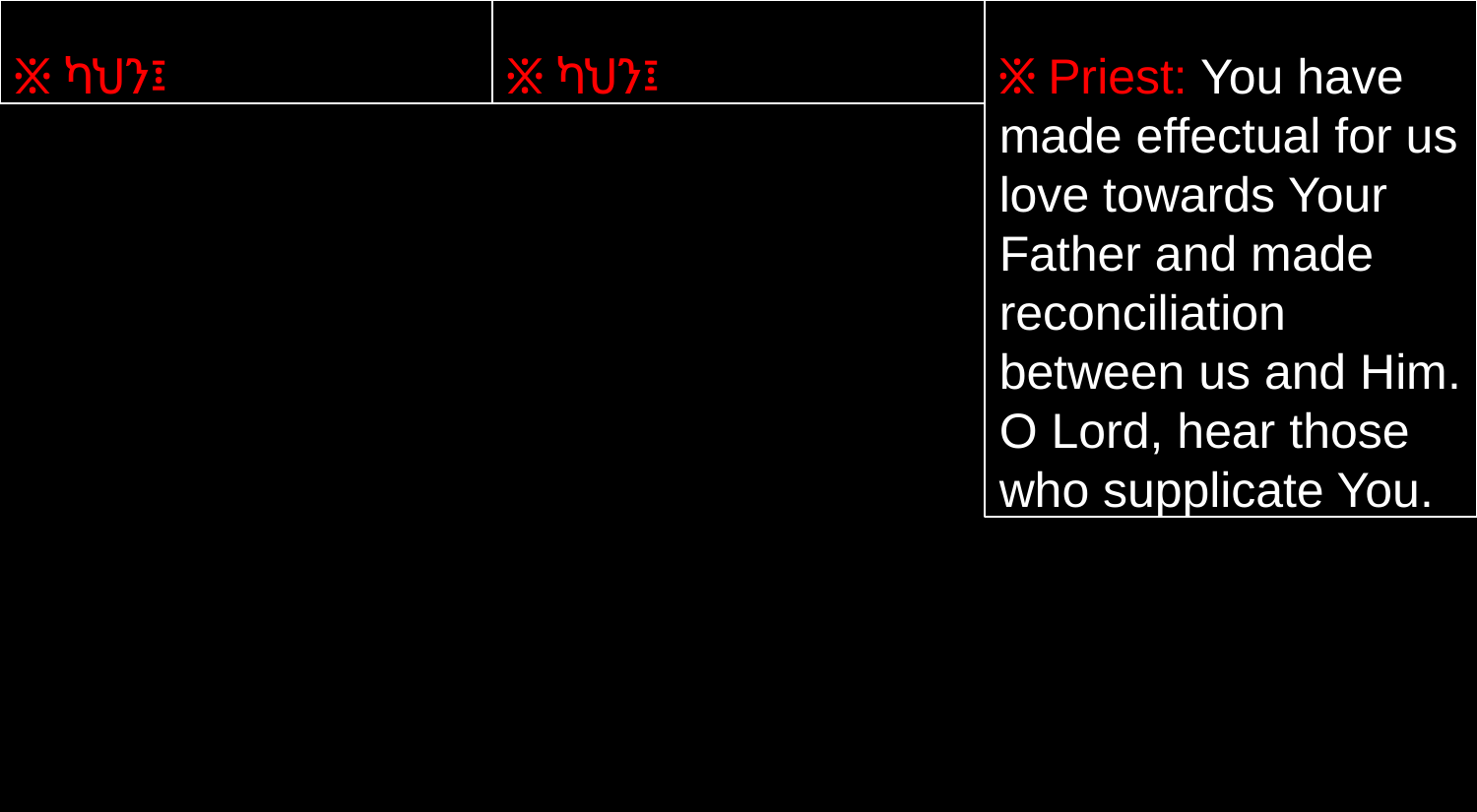

፠ ካህን፤

፠ ካህን፤

፠ Priest: You have made effectual for us love towards Your Father and made reconciliation between us and Him. O Lord, hear those who supplicate You.